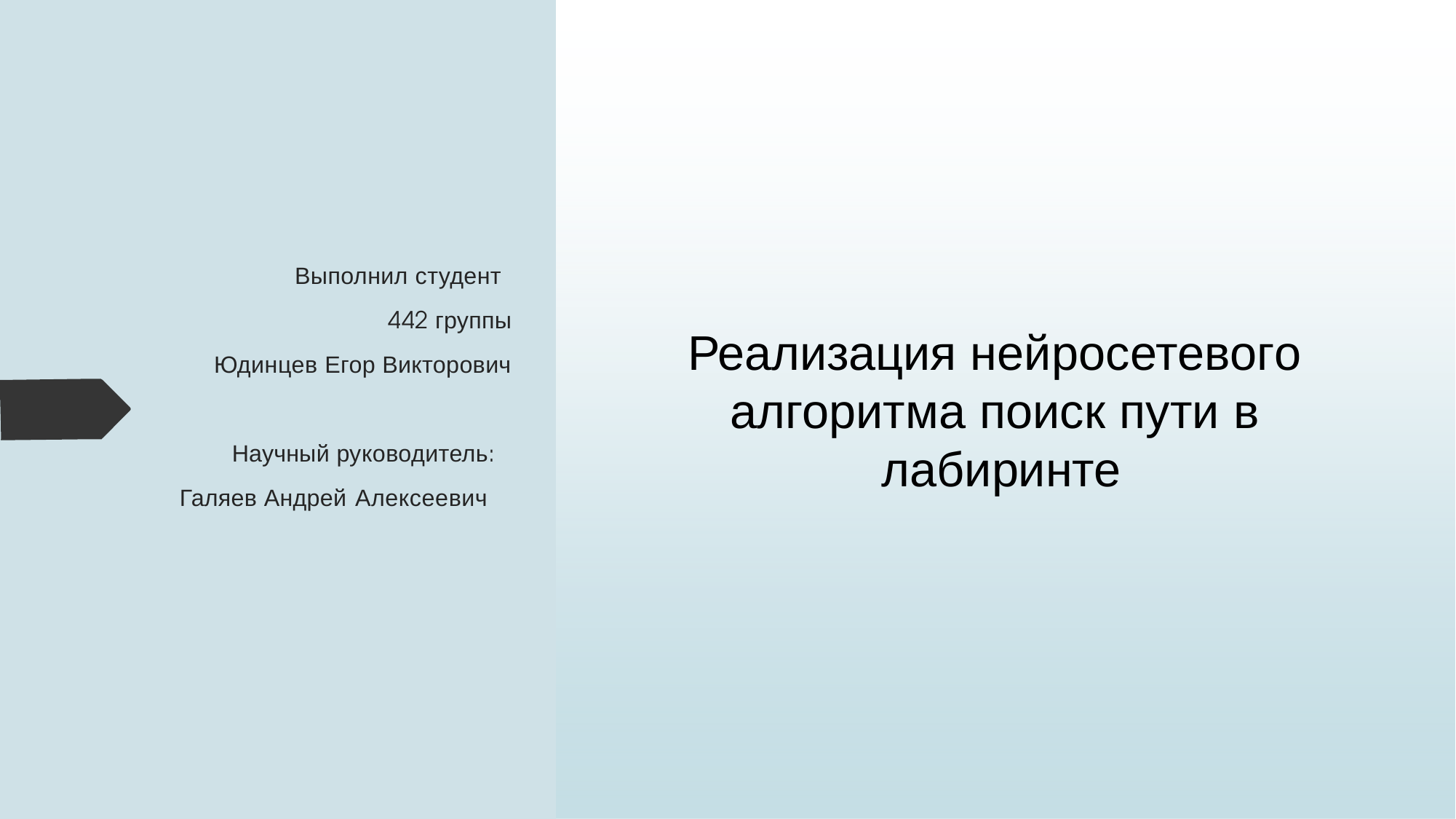

# Выполнил студент
442 группы
Юдинцев Егор Викторович
Реализация нейросетевого  алгоритма поиск пути в  лабиринте

Научный руководитель:  Галяев Андрей Алексеевич